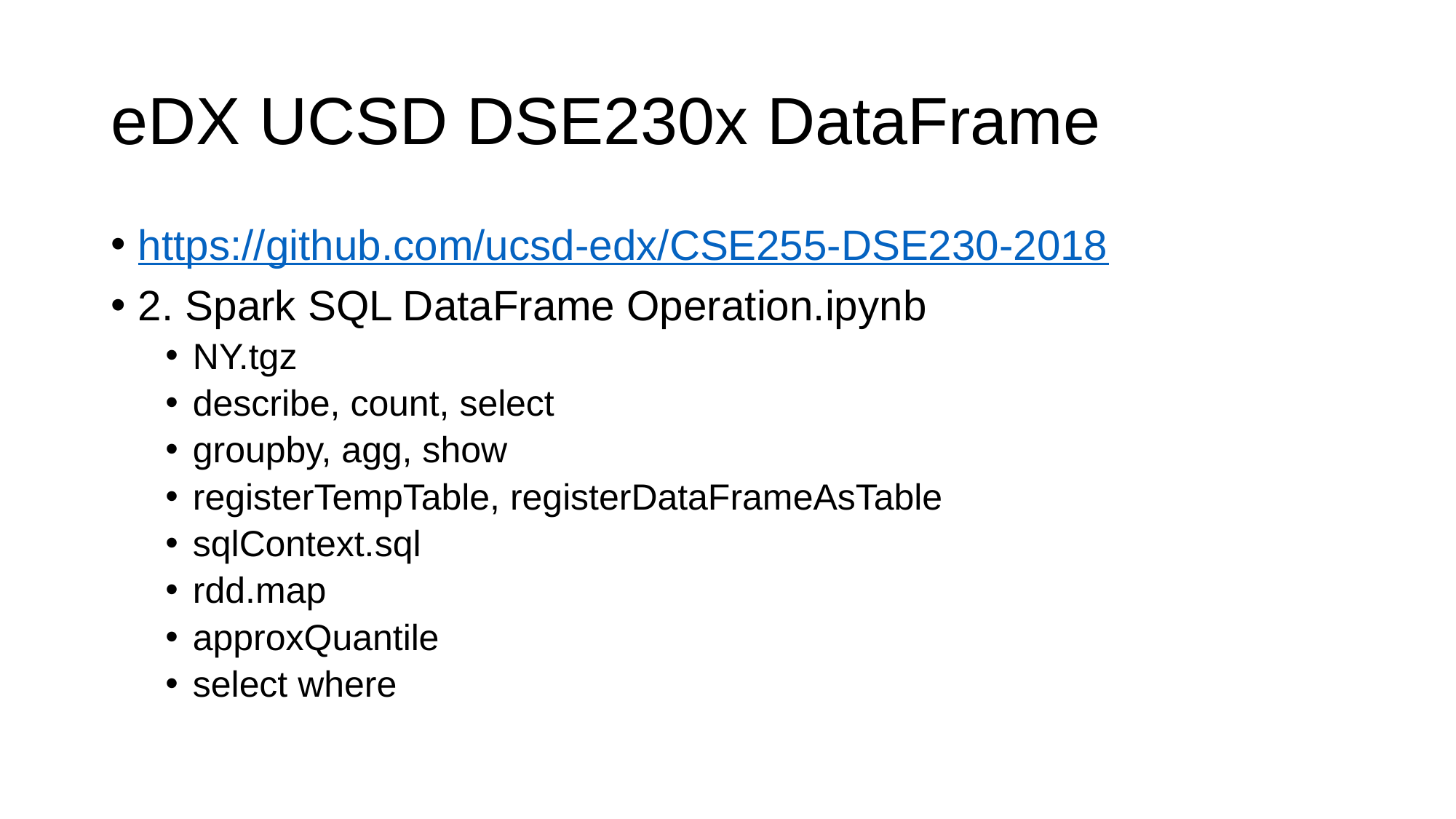

# eDX UCSD DSE230x DataFrame
https://github.com/ucsd-edx/CSE255-DSE230-2018
2. Spark SQL DataFrame Operation.ipynb
NY.tgz
describe, count, select
groupby, agg, show
registerTempTable, registerDataFrameAsTable
sqlContext.sql
rdd.map
approxQuantile
select where